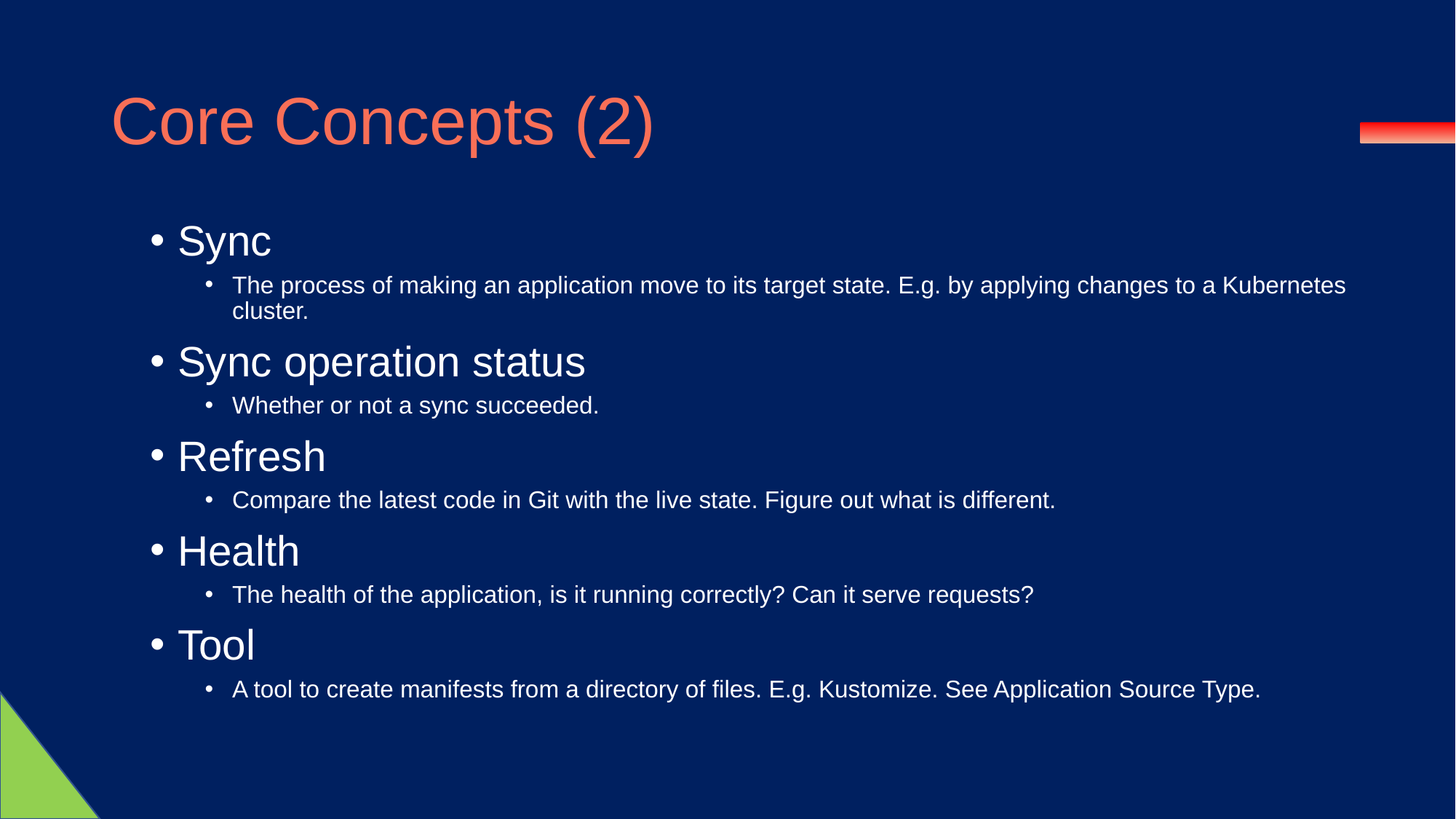

# Core Concepts (2)
Sync
The process of making an application move to its target state. E.g. by applying changes to a Kubernetes cluster.
Sync operation status
Whether or not a sync succeeded.
Refresh
Compare the latest code in Git with the live state. Figure out what is different.
Health
The health of the application, is it running correctly? Can it serve requests?
Tool
A tool to create manifests from a directory of files. E.g. Kustomize. See Application Source Type.